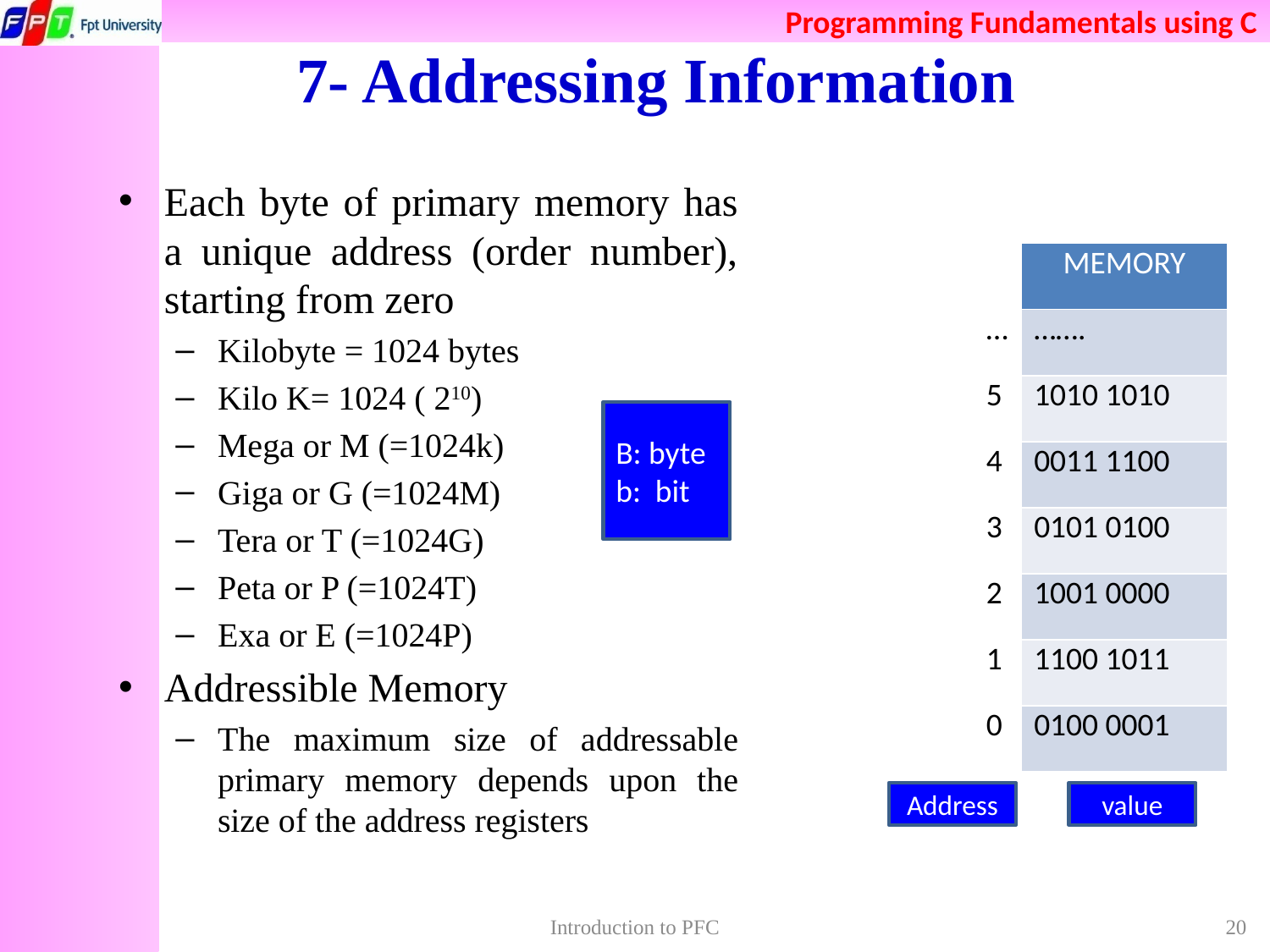

# 7- Addressing Information
Each byte of primary memory has a unique address (order number), starting from zero
Kilobyte = 1024 bytes
Kilo K= 1024 ( 210)
Mega or M (=1024k)
Giga or G (=1024M)
Tera or T (=1024G)
Peta or P (=1024T)
Exa or E (=1024P)
Addressible Memory
The maximum size of addressable primary memory depends upon the size of the address registers

|  | MEMORY |
| --- | --- |
| … | ……. |
| 5 | 1010 1010 |
| 4 | 0011 1100 |
| 3 | 0101 0100 |
| 2 | 1001 0000 |
| 1 | 1100 1011 |
| 0 | 0100 0001 |
B: byte
b:  bit
Address
value
Introduction to PFC
20